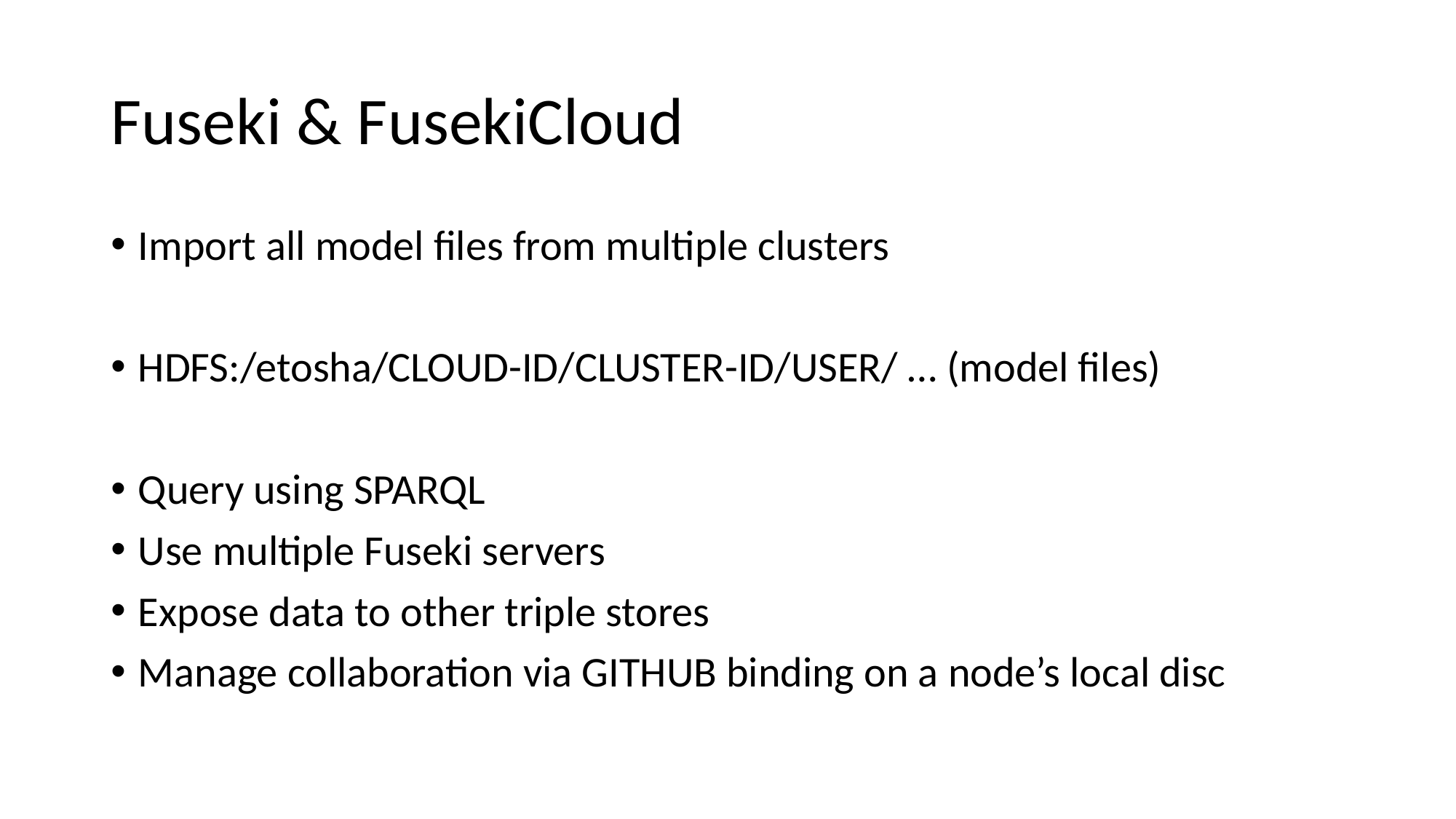

# Fuseki & FusekiCloud
Import all model files from multiple clusters

HDFS:/etosha/CLOUD-ID/CLUSTER-ID/USER/ … (model files)

Query using SPARQL
Use multiple Fuseki servers
Expose data to other triple stores
Manage collaboration via GITHUB binding on a node’s local disc